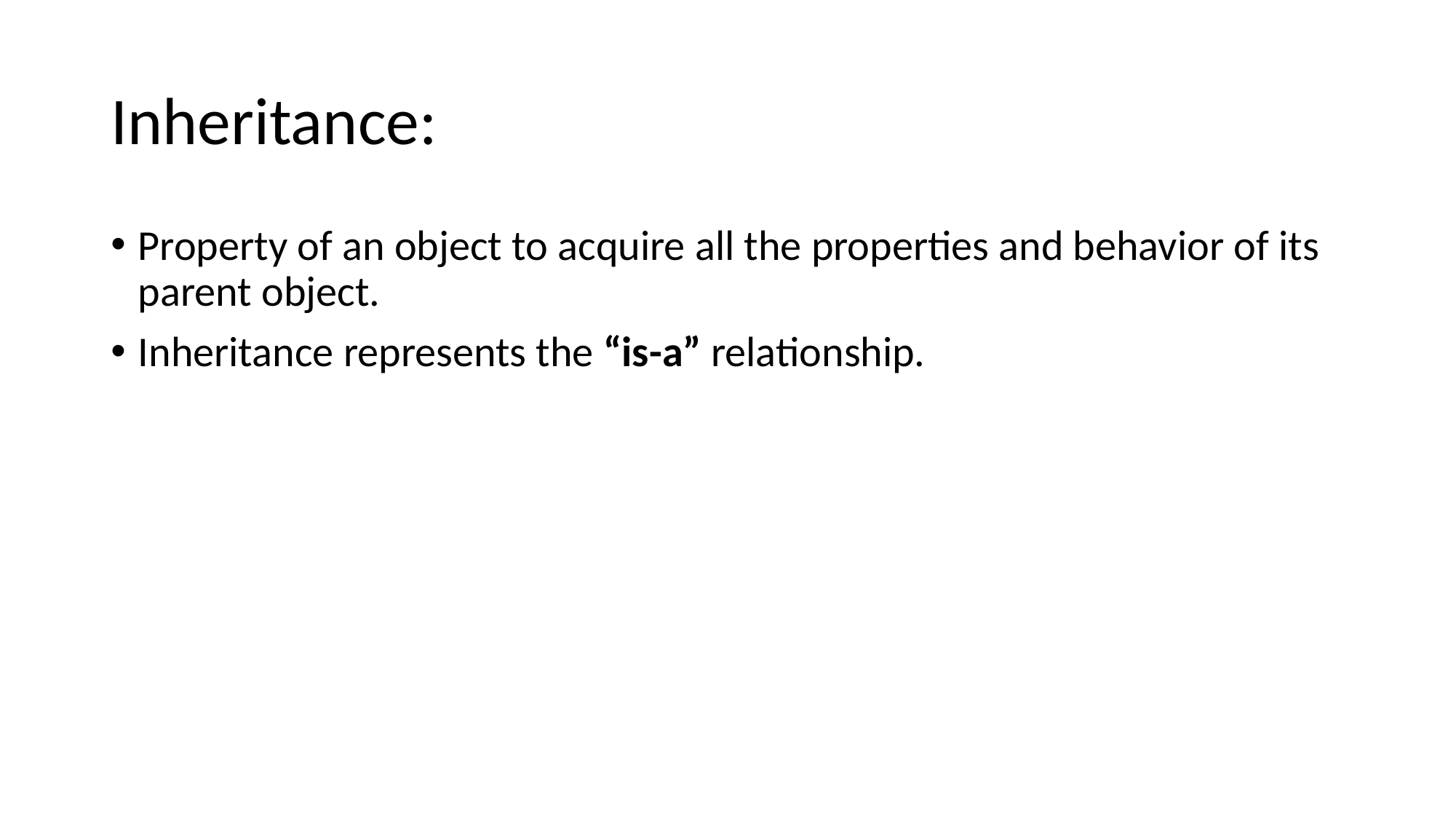

# Inheritance:
Property of an object to acquire all the properties and behavior of its parent object.
Inheritance represents the “is-a” relationship.